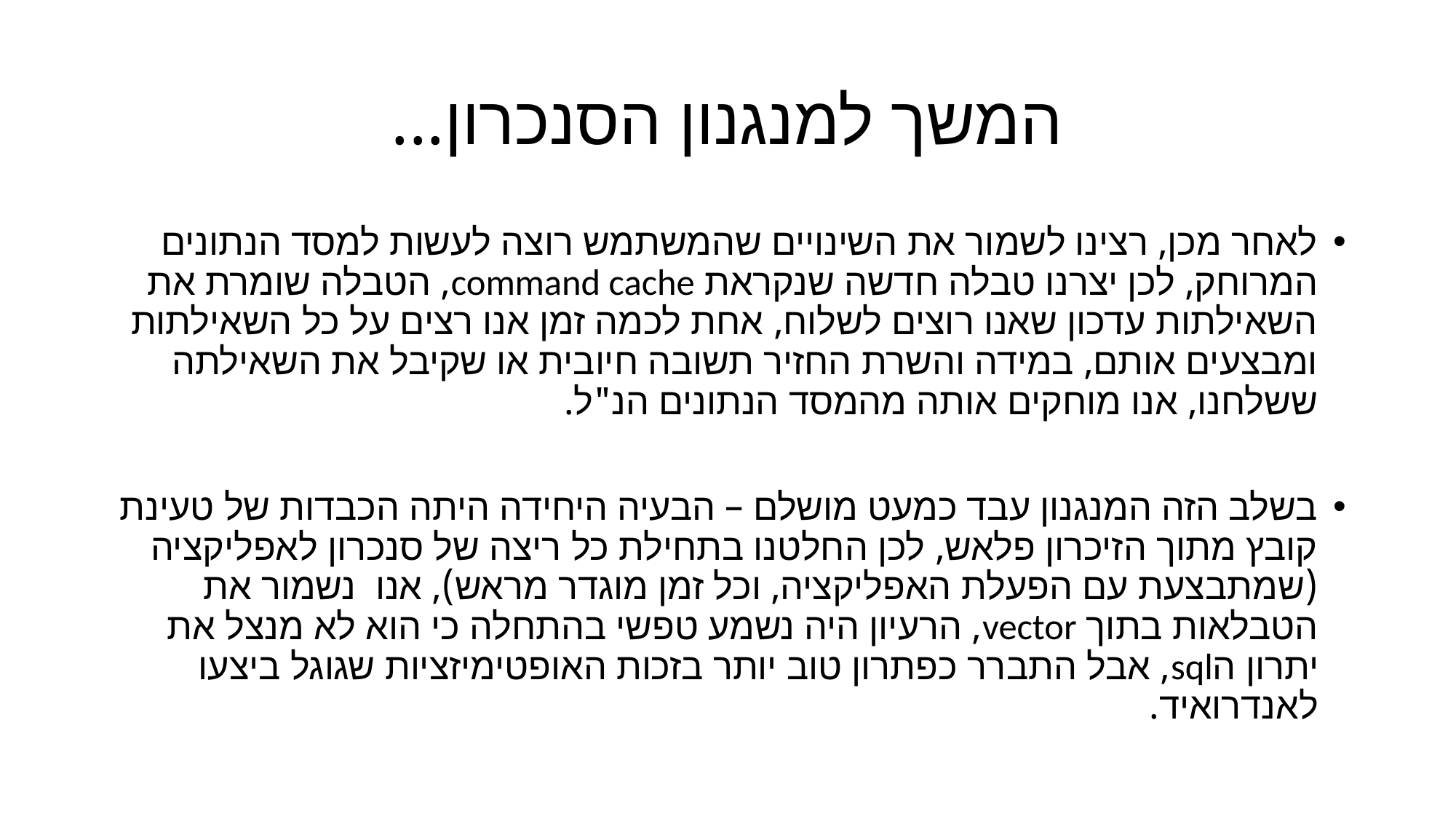

# המשך למנגנון הסנכרון...
לאחר מכן, רצינו לשמור את השינויים שהמשתמש רוצה לעשות למסד הנתונים המרוחק, לכן יצרנו טבלה חדשה שנקראת command cache, הטבלה שומרת את השאילתות עדכון שאנו רוצים לשלוח, אחת לכמה זמן אנו רצים על כל השאילתות ומבצעים אותם, במידה והשרת החזיר תשובה חיובית או שקיבל את השאילתה ששלחנו, אנו מוחקים אותה מהמסד הנתונים הנ"ל.

בשלב הזה המנגנון עבד כמעט מושלם – הבעיה היחידה היתה הכבדות של טעינת קובץ מתוך הזיכרון פלאש, לכן החלטנו בתחילת כל ריצה של סנכרון לאפליקציה (שמתבצעת עם הפעלת האפליקציה, וכל זמן מוגדר מראש), אנו  נשמור את הטבלאות בתוך vector, הרעיון היה נשמע טפשי בהתחלה כי הוא לא מנצל את יתרון הsql, אבל התברר כפתרון טוב יותר בזכות האופטימיזציות שגוגל ביצעו לאנדרואיד.